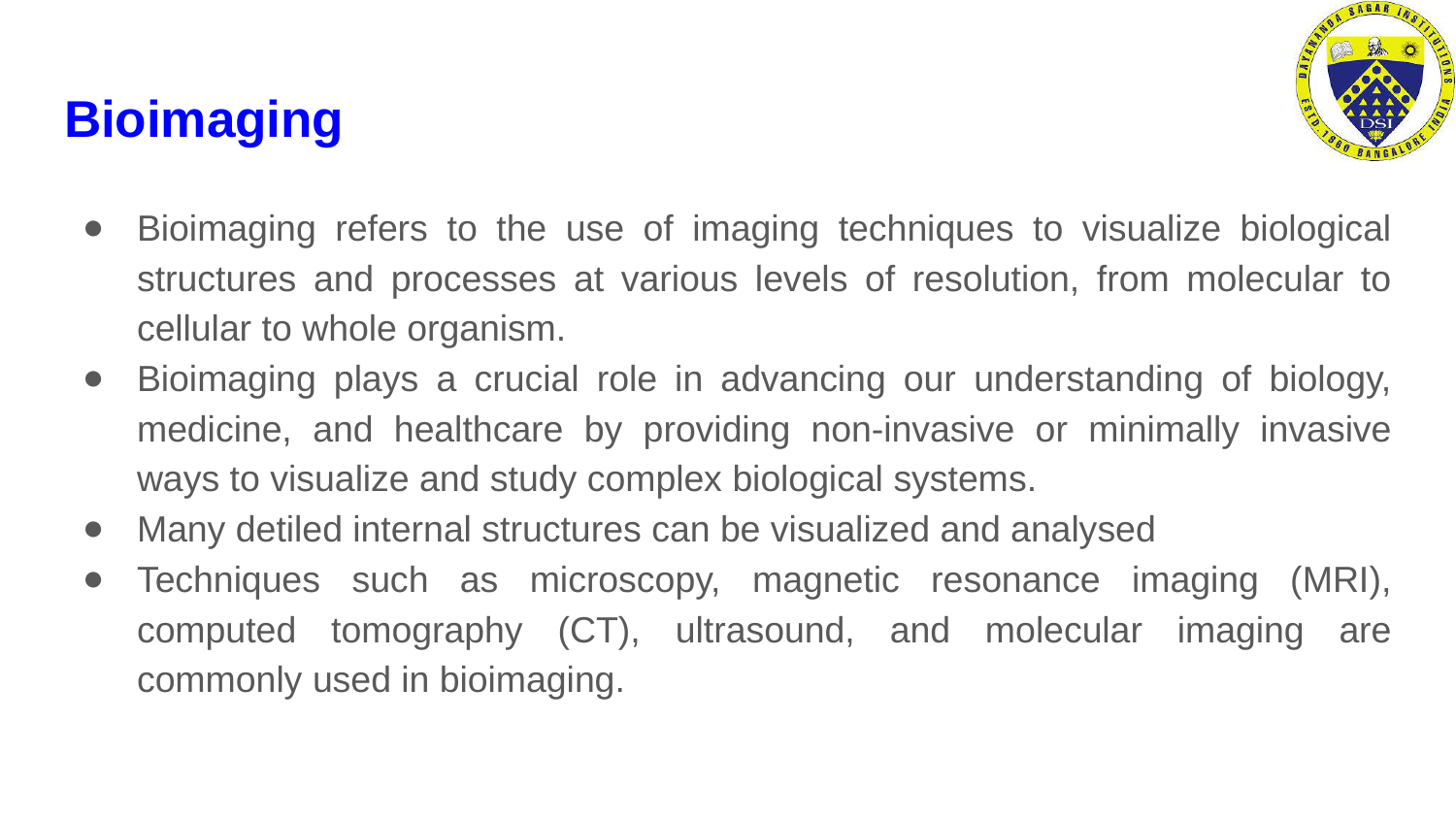

# Bioimaging
Bioimaging refers to the use of imaging techniques to visualize biological structures and processes at various levels of resolution, from molecular to cellular to whole organism.
Bioimaging plays a crucial role in advancing our understanding of biology, medicine, and healthcare by providing non-invasive or minimally invasive ways to visualize and study complex biological systems.
Many detiled internal structures can be visualized and analysed
Techniques such as microscopy, magnetic resonance imaging (MRI), computed tomography (CT), ultrasound, and molecular imaging are commonly used in bioimaging.